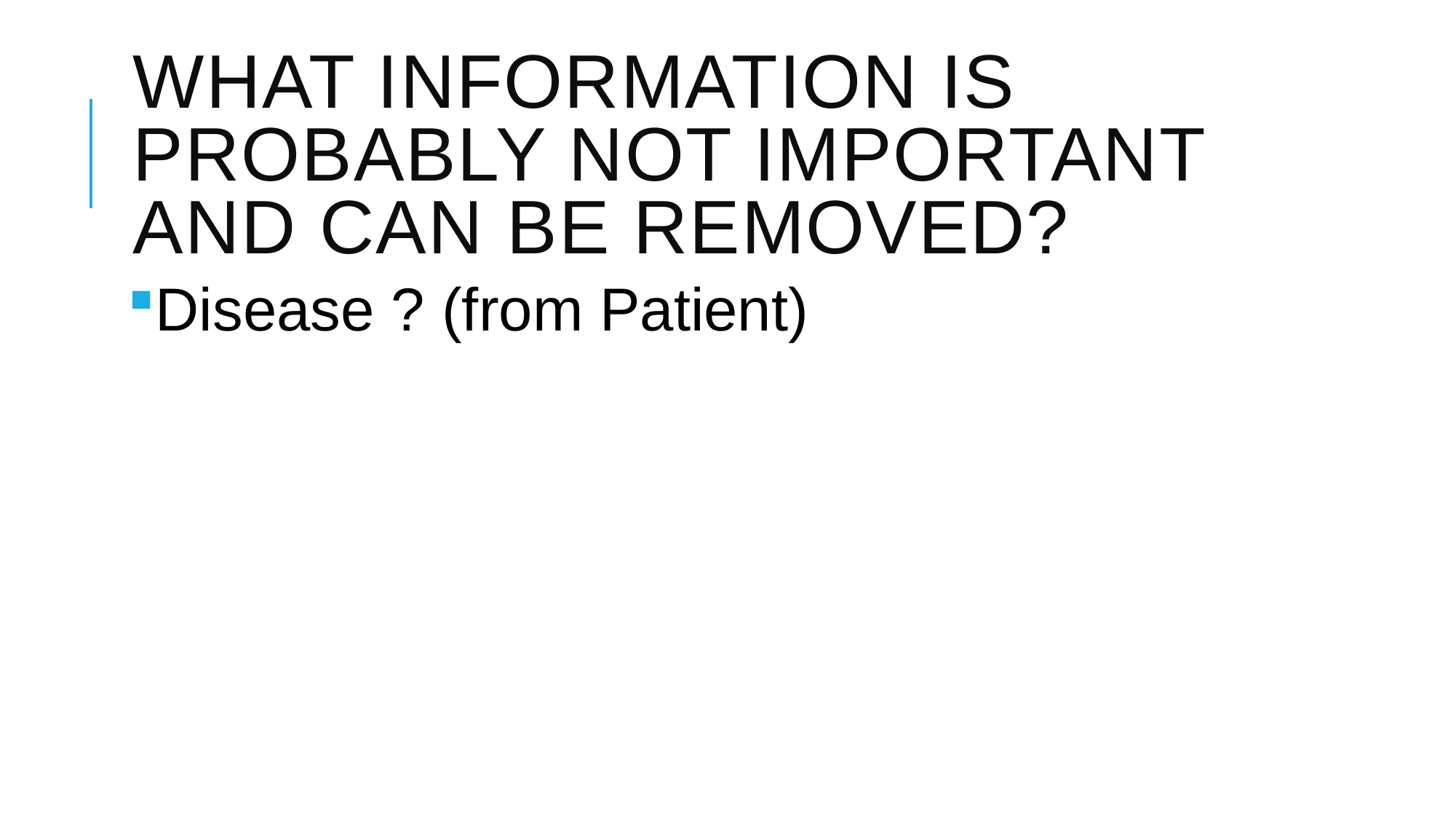

# What information is probably not important and can be removed?
Disease ? (from Patient)